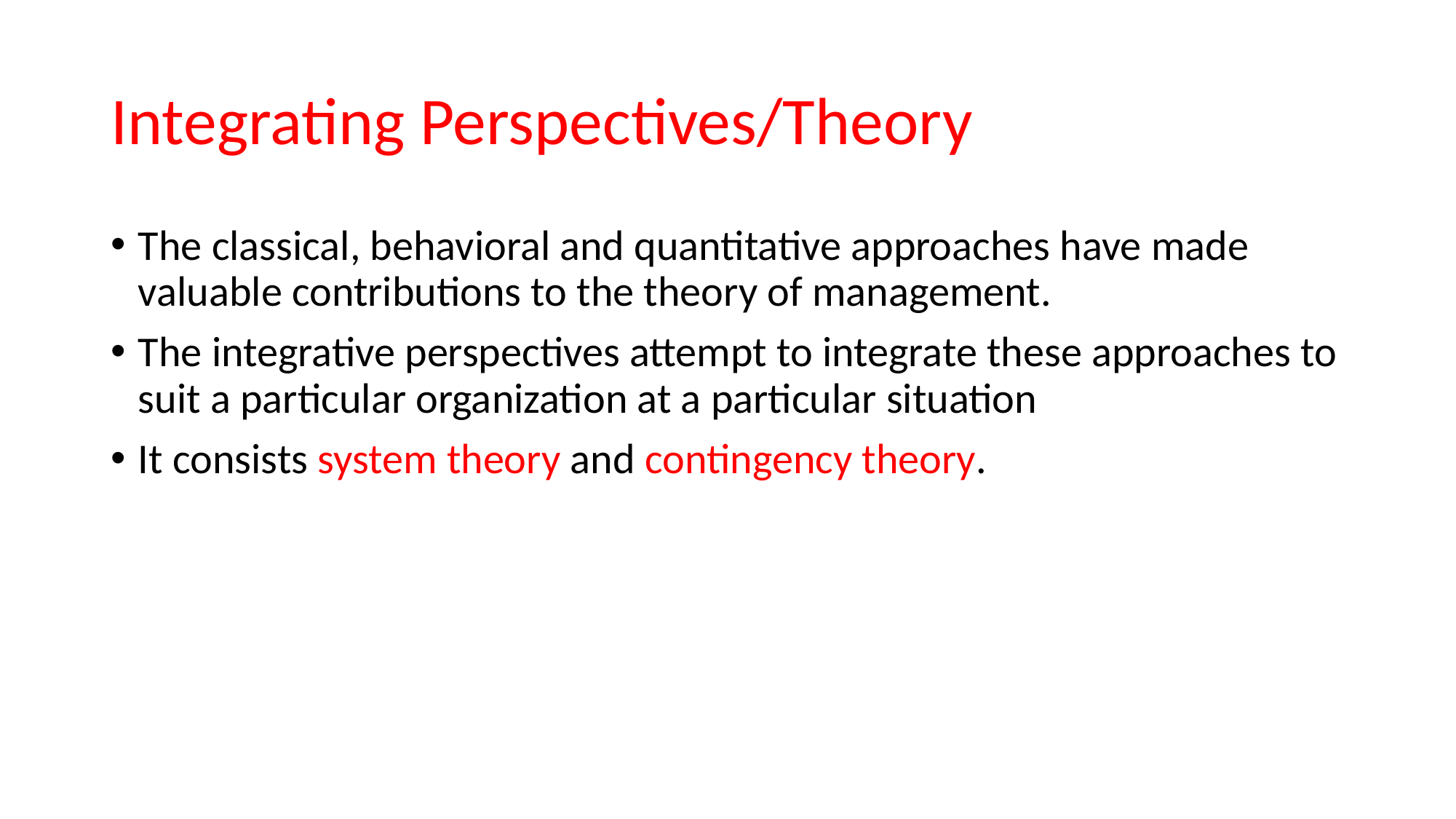

# Integrating Perspectives/Theory
The classical, behavioral and quantitative approaches have made valuable contributions to the theory of management.
The integrative perspectives attempt to integrate these approaches to suit a particular organization at a particular situation
It consists system theory and contingency theory.